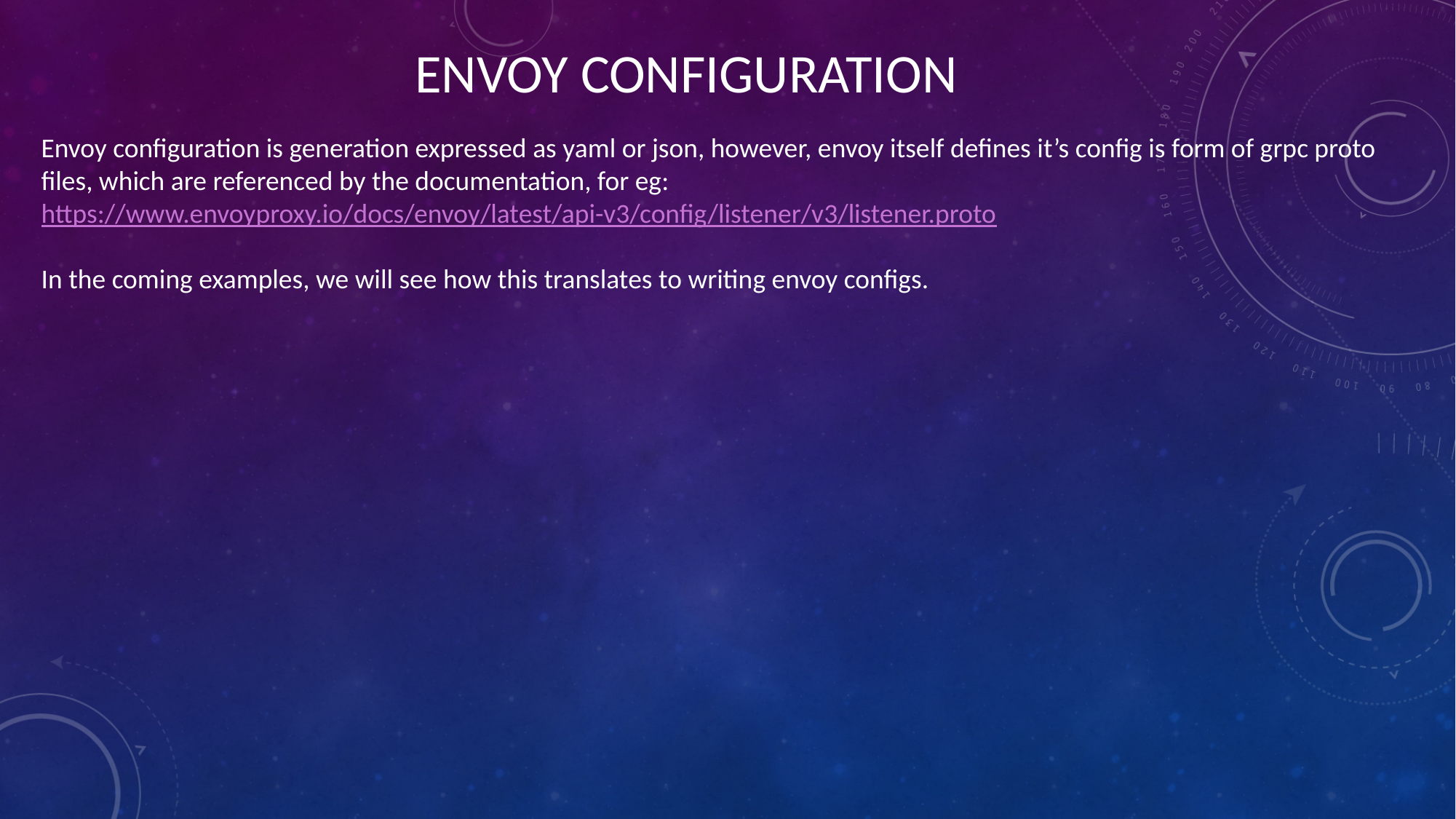

# ENVOY CONFIGURATION
Envoy configuration is generation expressed as yaml or json, however, envoy itself defines it’s config is form of grpc proto files, which are referenced by the documentation, for eg:
https://www.envoyproxy.io/docs/envoy/latest/api-v3/config/listener/v3/listener.proto

In the coming examples, we will see how this translates to writing envoy configs.